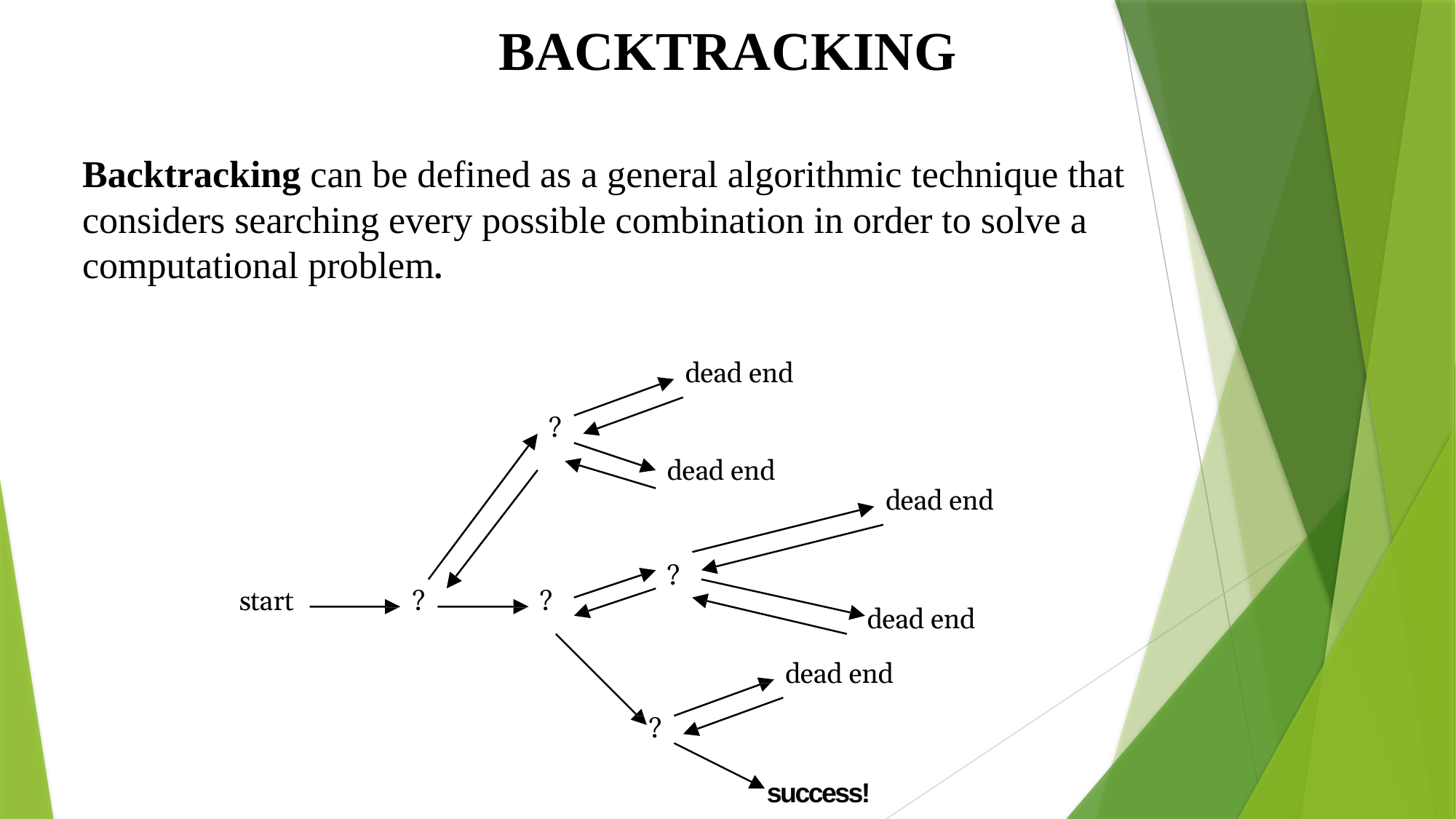

# BACKTRACKING
Backtracking can be defined as a general algorithmic technique that considers searching every possible combination in order to solve a computational problem.
dead end
?
dead end
dead end

?

start
?
?

dead end

dead end
?

success!